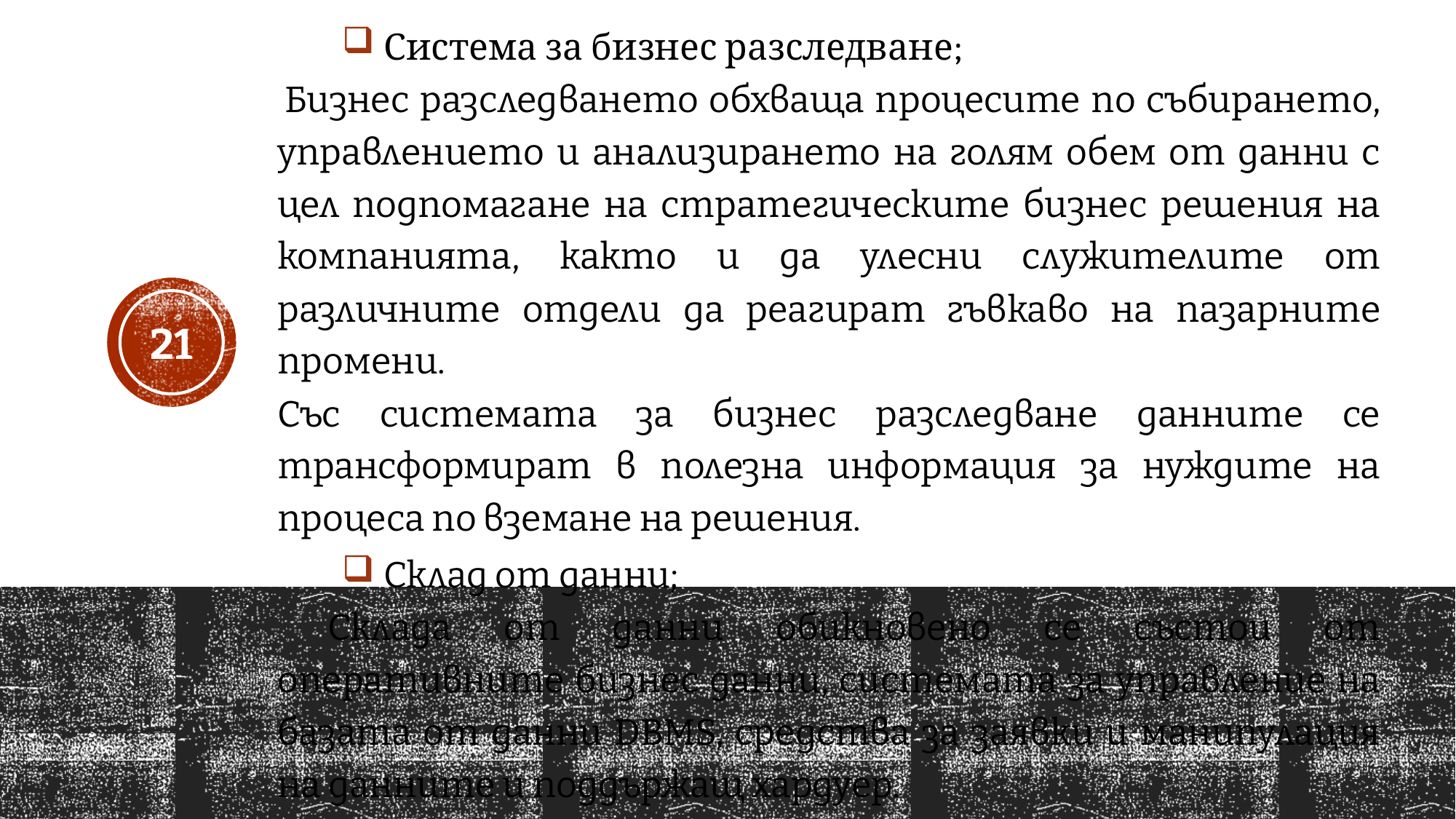

Система за бизнес разследване;
 Бизнес разследването обхваща процесите по събирането, управлението и анализирането на голям обем от данни с цел подпомагане на стратегическите бизнес решения на компанията, както и да улесни служителите от различните отдели да реагират гъвкаво на пазарните промени.
Със системата за бизнес разследване данните се трансформират в полезна информация за нуждите на процеса по вземане на решения.
Склад от данни;
 Склада от данни обикновено се състои от оперативните бизнес данни, системата за управление на базата от данни DBMS, средства за заявки и манипулация на данните и поддържащ хардуер.
21